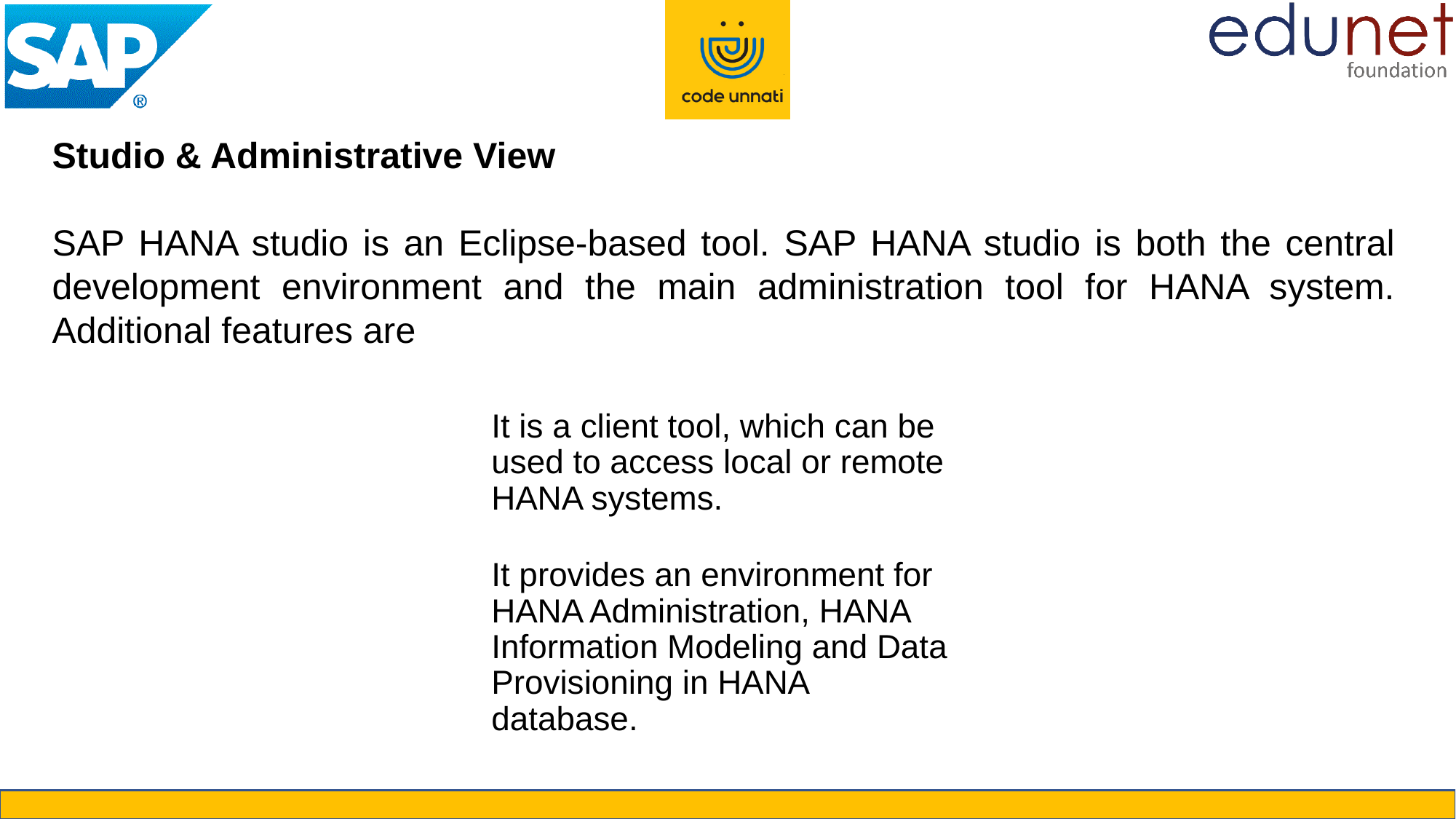

Studio & Administrative View

SAP HANA studio is an Eclipse-based tool. SAP HANA studio is both the central development environment and the main administration tool for HANA system. Additional features are
It is a client tool, which can be used to access local or remote HANA systems.
It provides an environment for HANA Administration, HANA Information Modeling and Data Provisioning in HANA database.